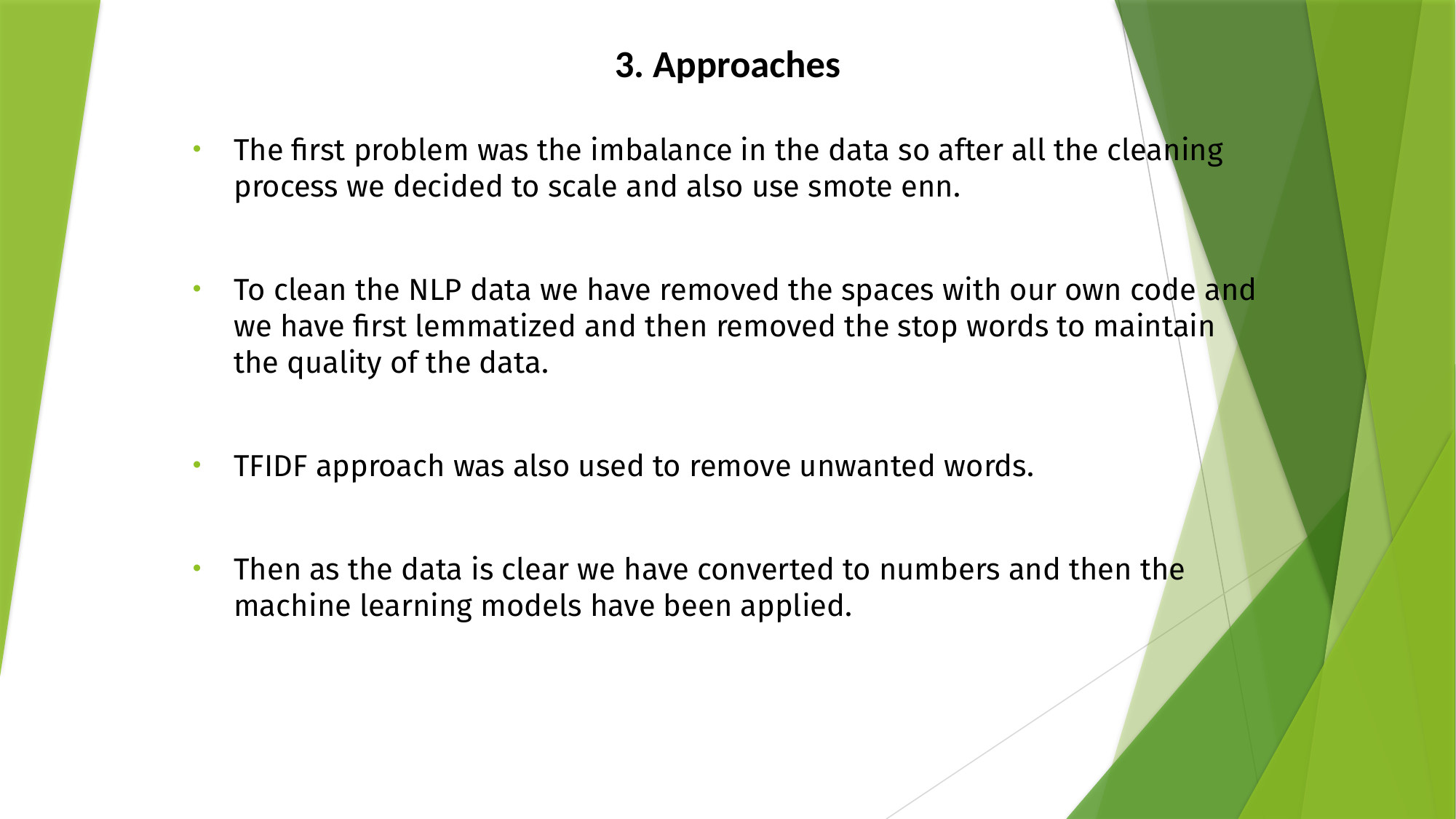

# 3. Approaches
The first problem was the imbalance in the data so after all the cleaning process we decided to scale and also use smote enn.

To clean the NLP data we have removed the spaces with our own code and we have first lemmatized and then removed the stop words to maintain the quality of the data.

TFIDF approach was also used to remove unwanted words.

Then as the data is clear we have converted to numbers and then the machine learning models have been applied.